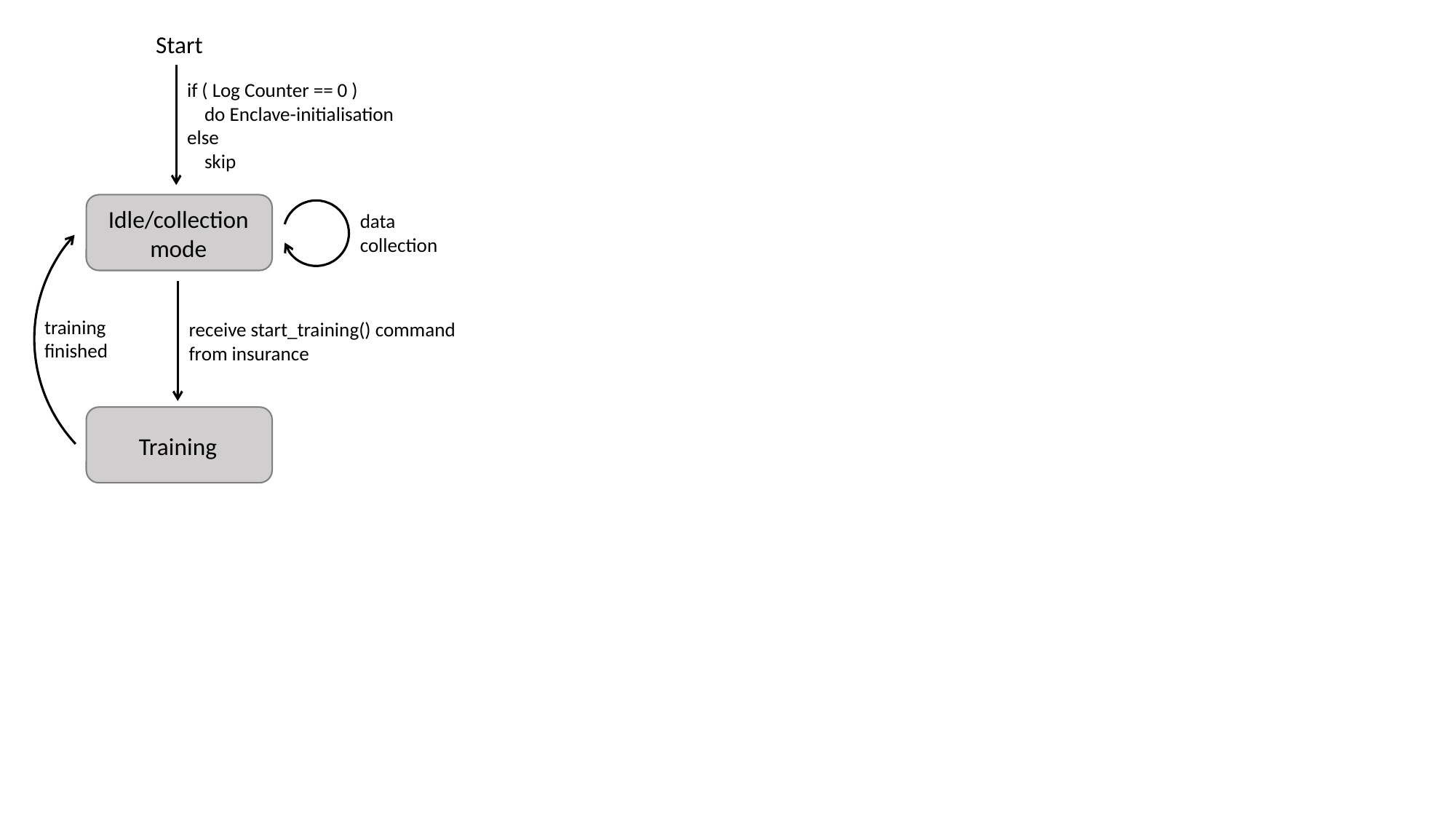

Start
if ( Log Counter == 0 )
    do Enclave-initialisation
else
    skip

Idle/collection
mode

data
collection
training
finished
receive start_training() command from insurance

Training